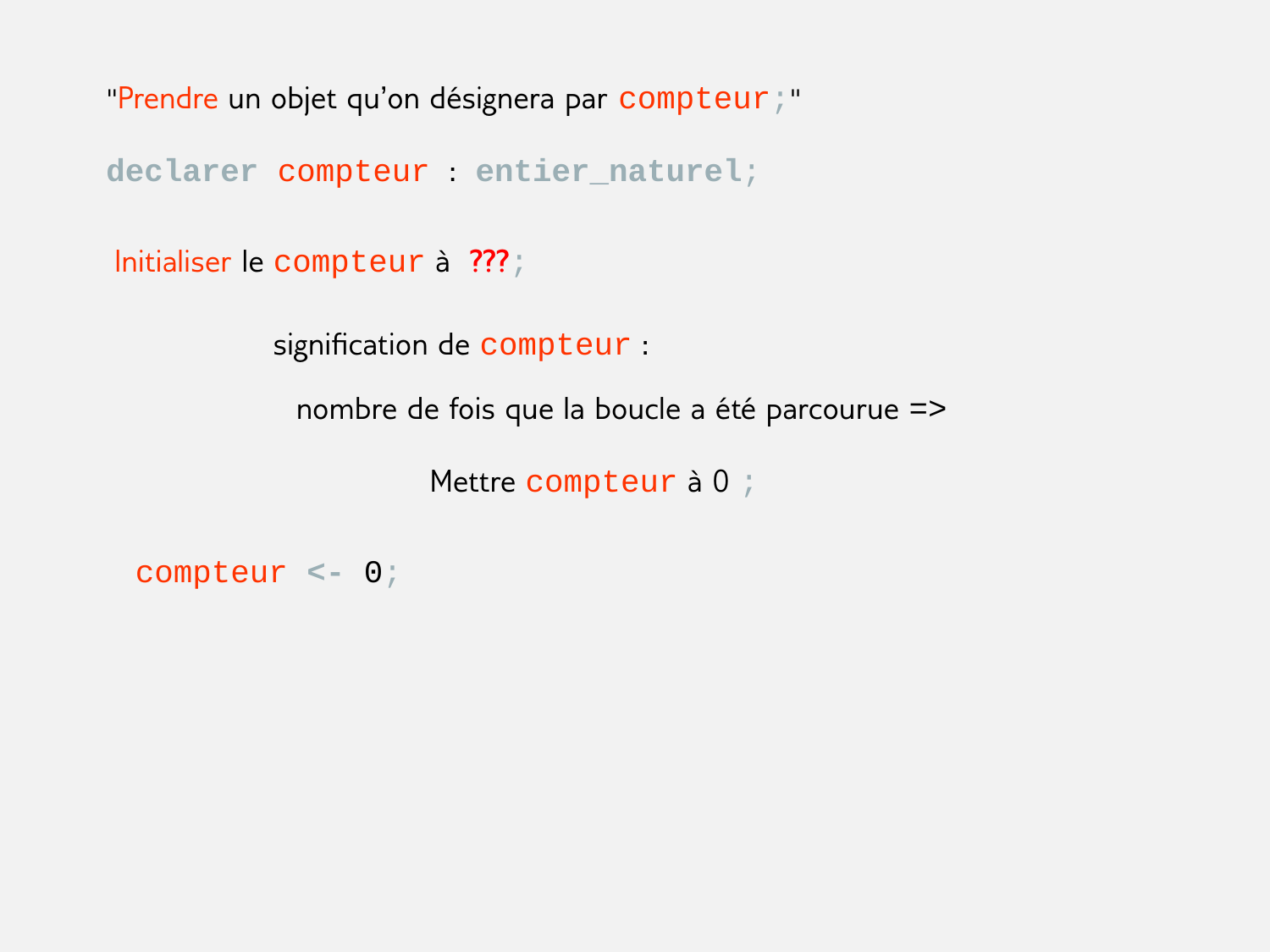

"Prendre un objet qu’on désignera par compteur;"
declarer  compteur :  entier_naturel;
Initialiser le compteur à  ???;
signification de compteur :
nombre de fois que la boucle a été parcourue =>
Mettre compteur à 0 ;
compteur <- 0;